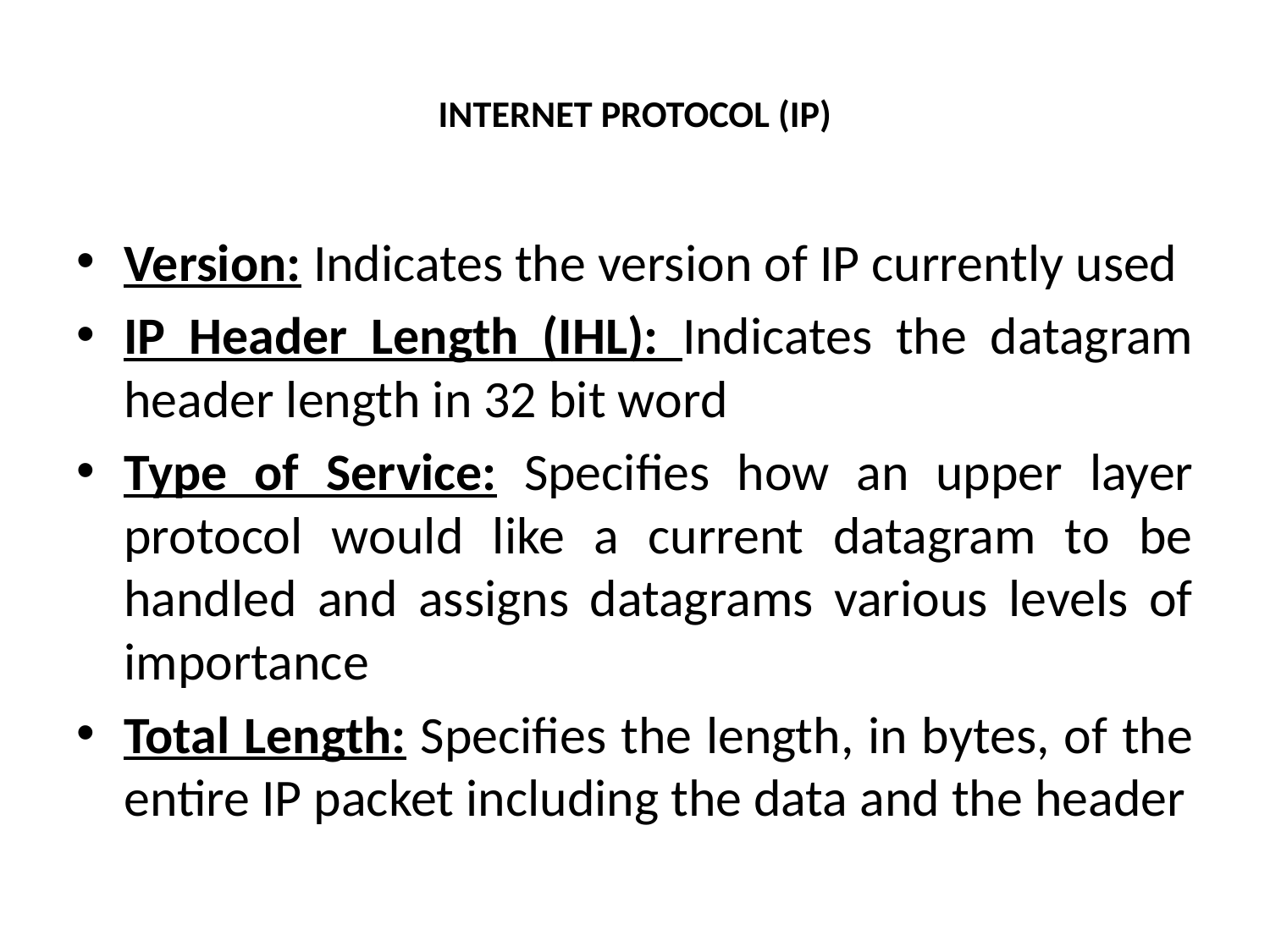

# INTERNET PROTOCOL (IP)
Version: Indicates the version of IP currently used
IP Header Length (IHL): Indicates the datagram header length in 32 bit word
Type of Service: Specifies how an upper layer protocol would like a current datagram to be handled and assigns datagrams various levels of importance
Total Length: Specifies the length, in bytes, of the entire IP packet including the data and the header